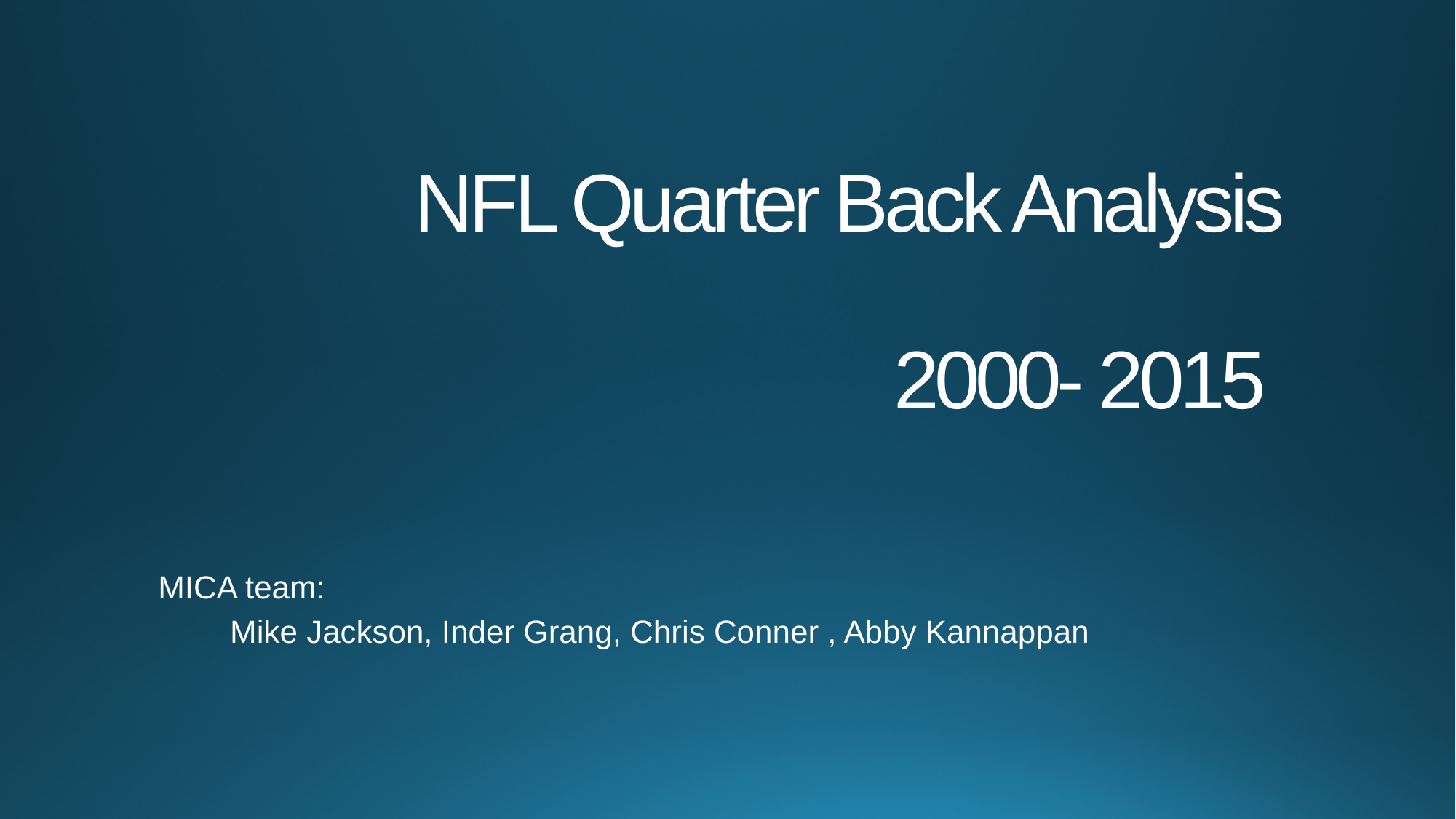

# NFL Quarter Back Analysis 2000- 2015
MICA team:
	Mike Jackson, Inder Grang, Chris Conner , Abby Kannappan